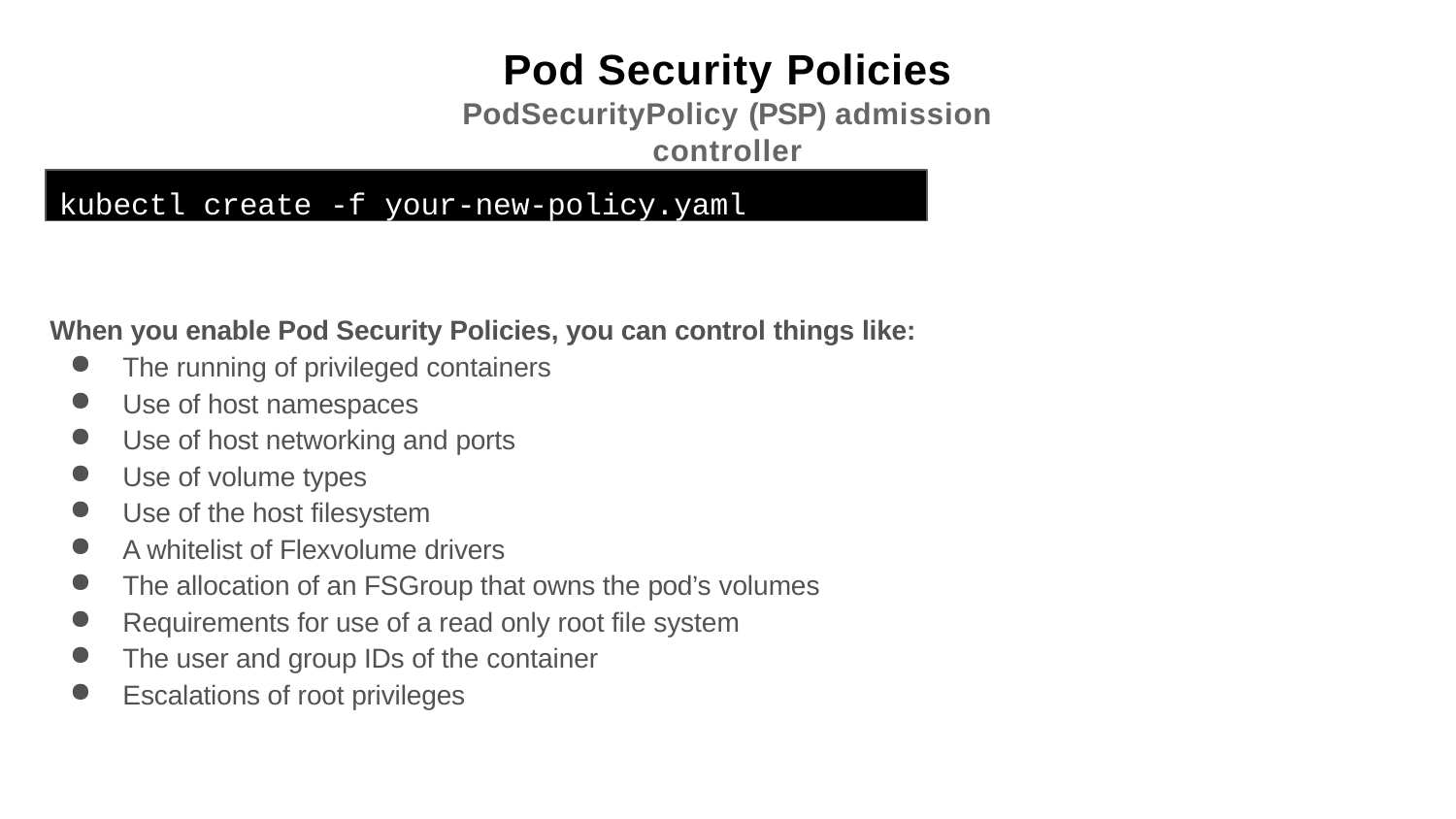

# Pod Security Policies
PodSecurityPolicy (PSP) admission controller
kubectl create -f your-new-policy.yaml
When you enable Pod Security Policies, you can control things like:
The running of privileged containers
Use of host namespaces
Use of host networking and ports
Use of volume types
Use of the host filesystem
A whitelist of Flexvolume drivers
The allocation of an FSGroup that owns the pod’s volumes
Requirements for use of a read only root file system
The user and group IDs of the container
Escalations of root privileges